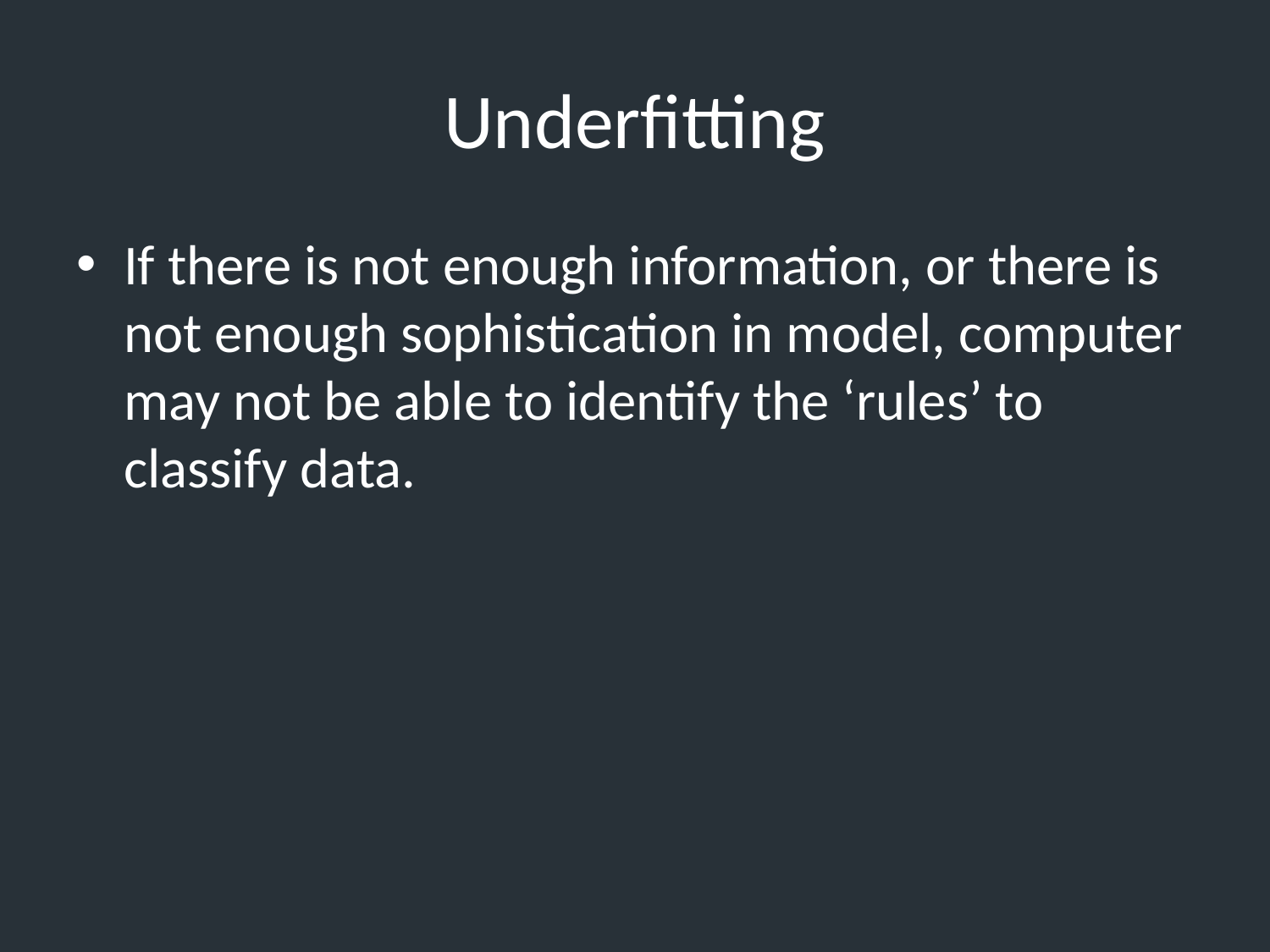

# Underfitting
If there is not enough information, or there is not enough sophistication in model, computer may not be able to identify the ‘rules’ to classify data.